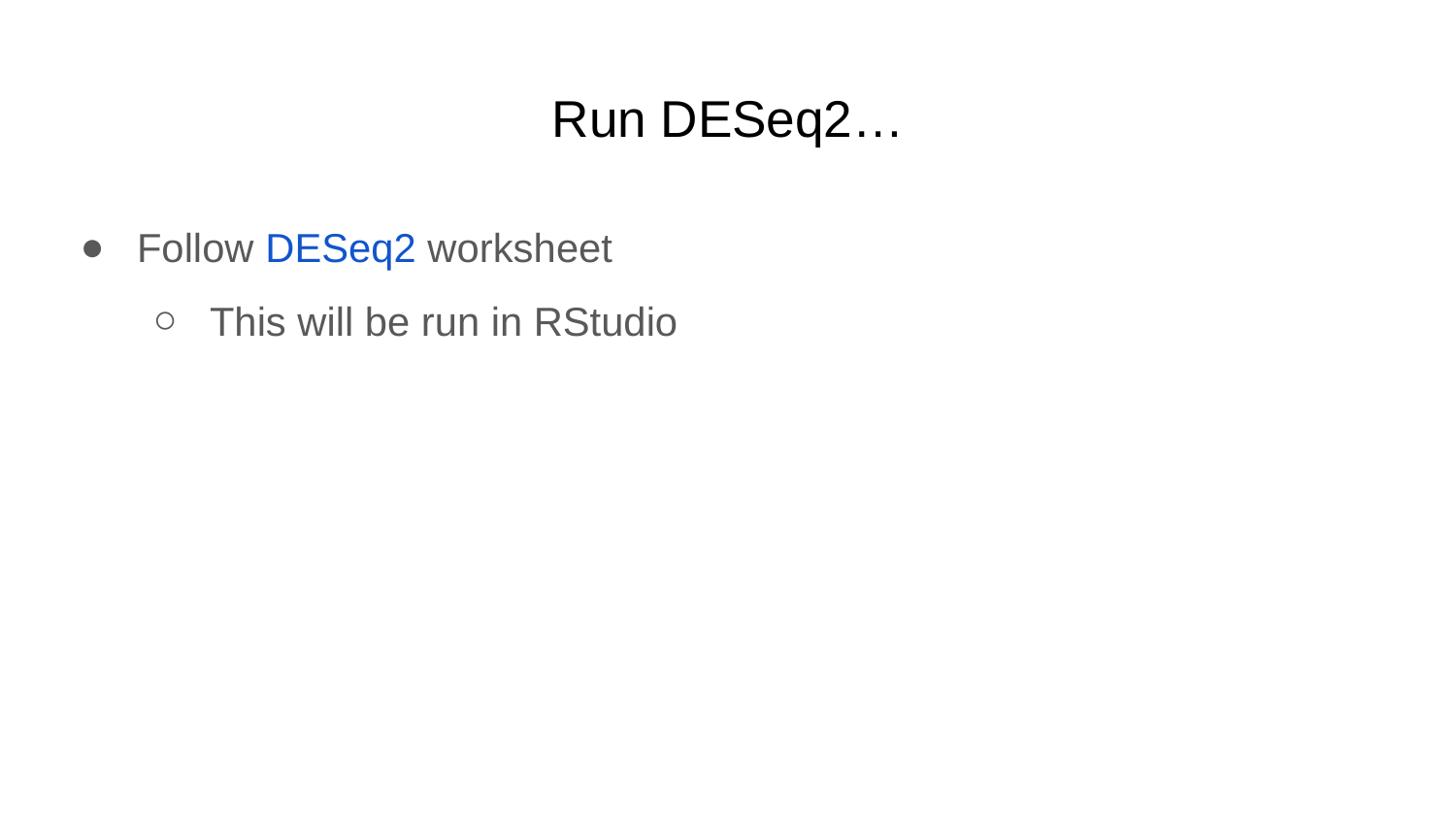

# Run DESeq2…
Follow DESeq2 worksheet
This will be run in RStudio